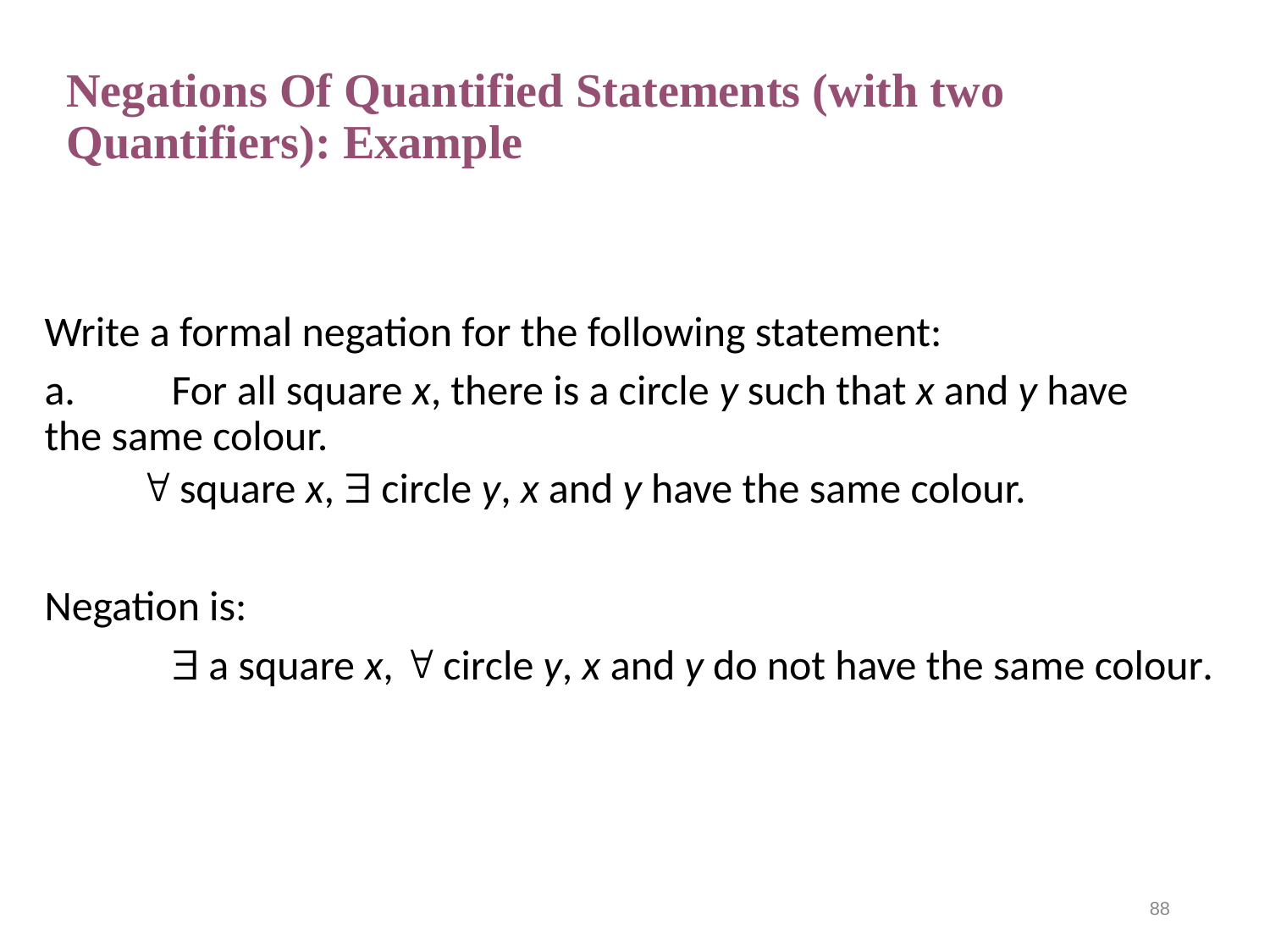

# Negations Of Quantified Statements (with two Quantifiers): Example
Write a formal negation for the following statement:
a.	For all square x, there is a circle y such that x and y have 	the same colour.
∀ square x, ∃ circle y, x and y have the same colour.

Negation is:
	∃ a square x, ∀ circle y, x and y do not have the same colour.

88